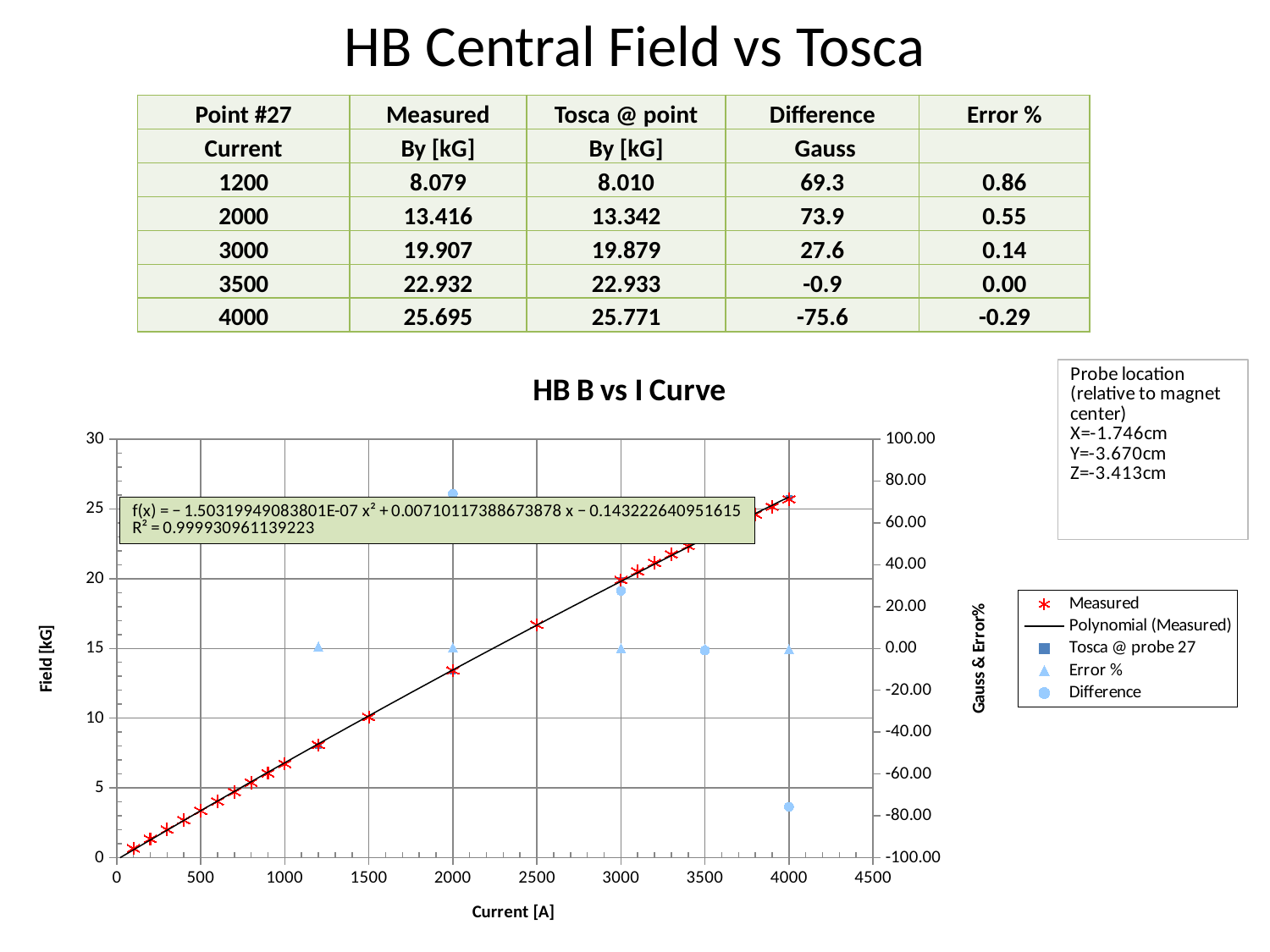

# HB Central Field vs Tosca
| Point #27 | Measured | Tosca @ point | Difference | Error % |
| --- | --- | --- | --- | --- |
| Current | By [kG] | By [kG] | Gauss |  |
| 1200 | 8.079 | 8.010 | 69.3 | 0.86 |
| 2000 | 13.416 | 13.342 | 73.9 | 0.55 |
| 3000 | 19.907 | 19.879 | 27.6 | 0.14 |
| 3500 | 22.932 | 22.933 | -0.9 | 0.00 |
| 4000 | 25.695 | 25.771 | -75.6 | -0.29 |

### Chart: HB B vs I Curve

| Category | Measured | Tosca @ probe 27 | Error % | Difference |
|---|---|---|---|---|